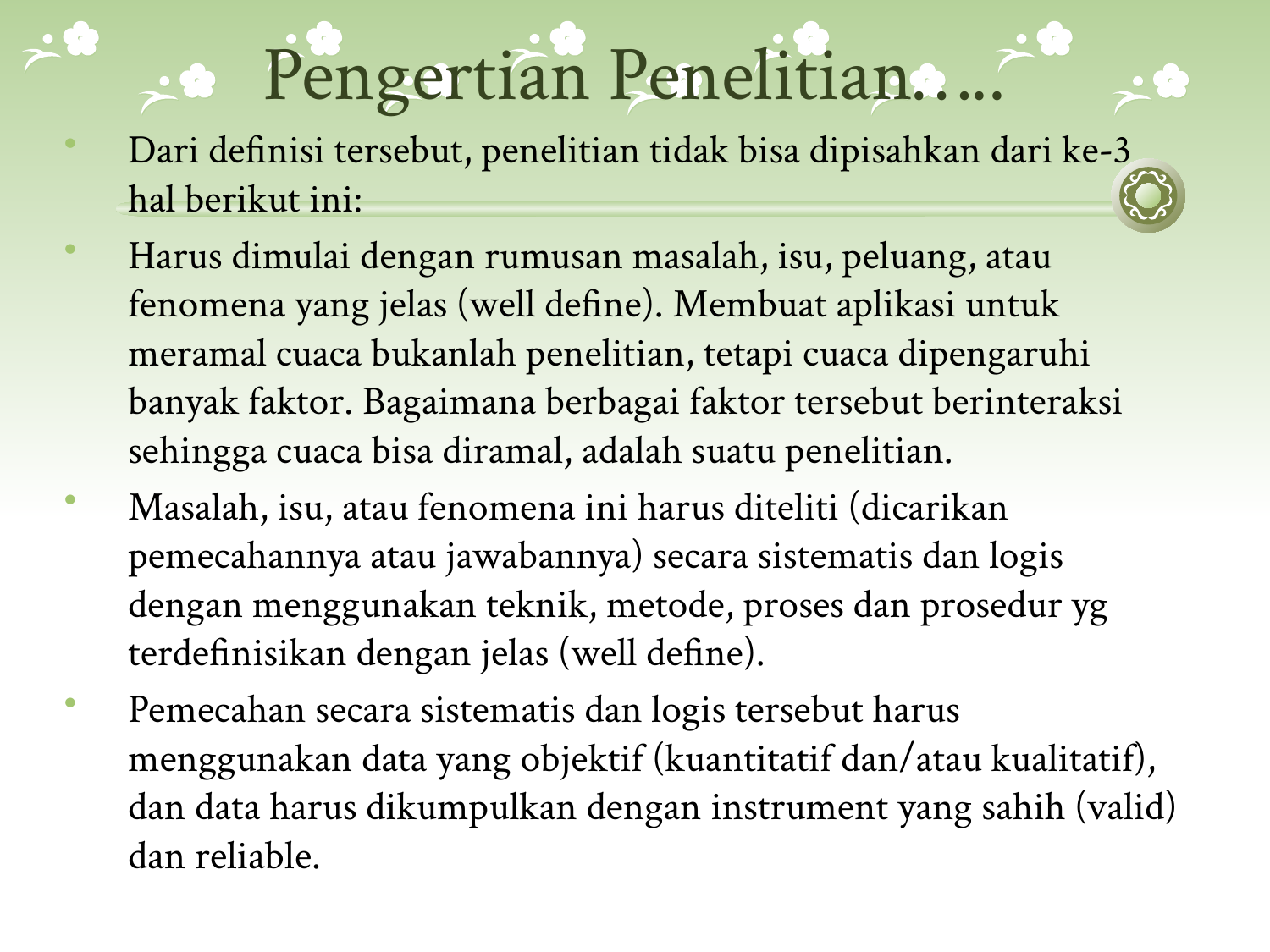

# Pengertian Penelitian…..
Dari definisi tersebut, penelitian tidak bisa dipisahkan dari ke-3 hal berikut ini:
Harus dimulai dengan rumusan masalah, isu, peluang, atau fenomena yang jelas (well define). Membuat aplikasi untuk meramal cuaca bukanlah penelitian, tetapi cuaca dipengaruhi banyak faktor. Bagaimana berbagai faktor tersebut berinteraksi sehingga cuaca bisa diramal, adalah suatu penelitian.
Masalah, isu, atau fenomena ini harus diteliti (dicarikan pemecahannya atau jawabannya) secara sistematis dan logis dengan menggunakan teknik, metode, proses dan prosedur yg terdefinisikan dengan jelas (well define).
Pemecahan secara sistematis dan logis tersebut harus menggunakan data yang objektif (kuantitatif dan/atau kualitatif), dan data harus dikumpulkan dengan instrument yang sahih (valid) dan reliable.